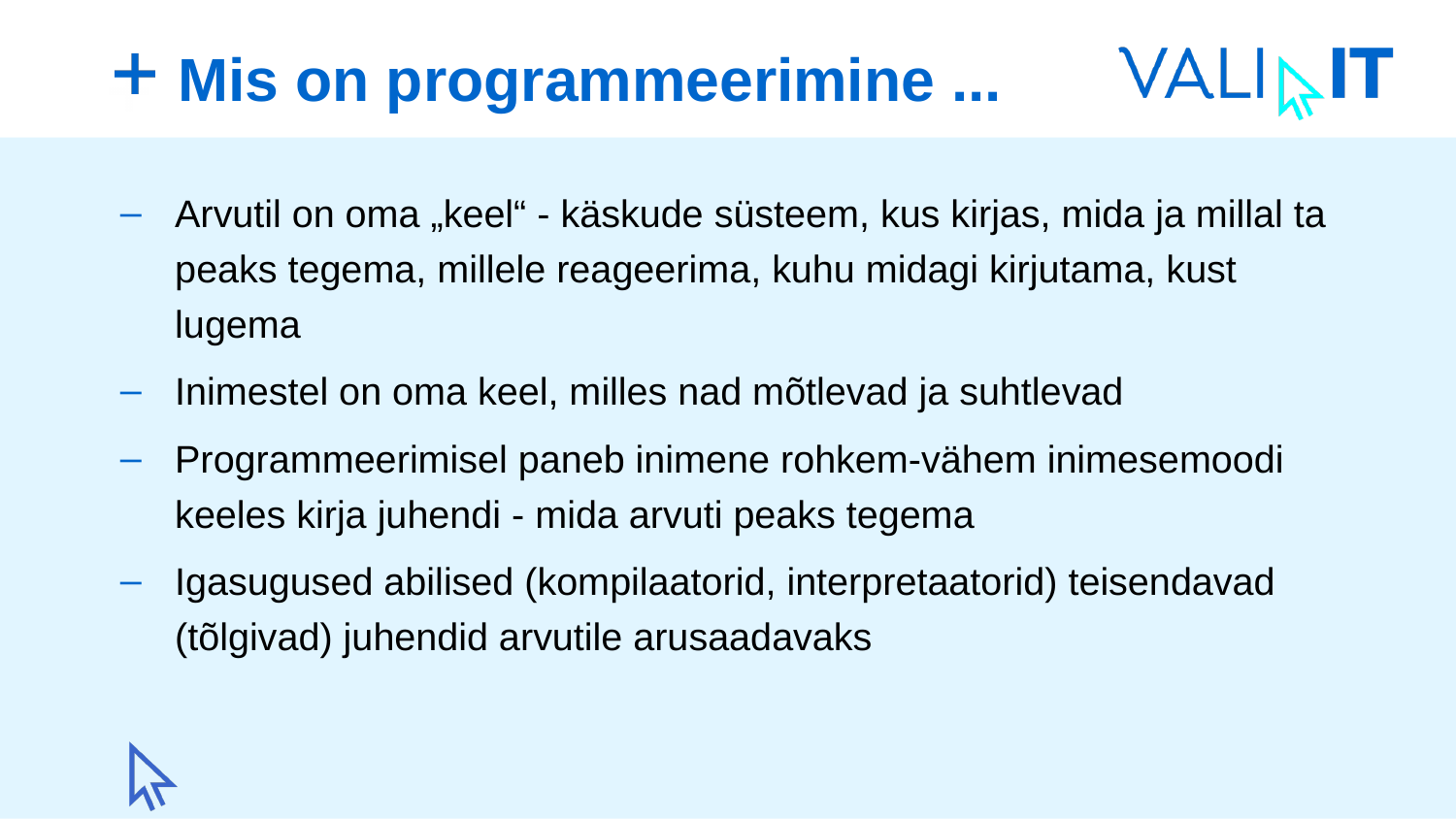

# Mis on programmeerimine ...
Arvutil on oma „keel“ - käskude süsteem, kus kirjas, mida ja millal ta peaks tegema, millele reageerima, kuhu midagi kirjutama, kust lugema
Inimestel on oma keel, milles nad mõtlevad ja suhtlevad
Programmeerimisel paneb inimene rohkem-vähem inimesemoodi keeles kirja juhendi - mida arvuti peaks tegema
Igasugused abilised (kompilaatorid, interpretaatorid) teisendavad (tõlgivad) juhendid arvutile arusaadavaks